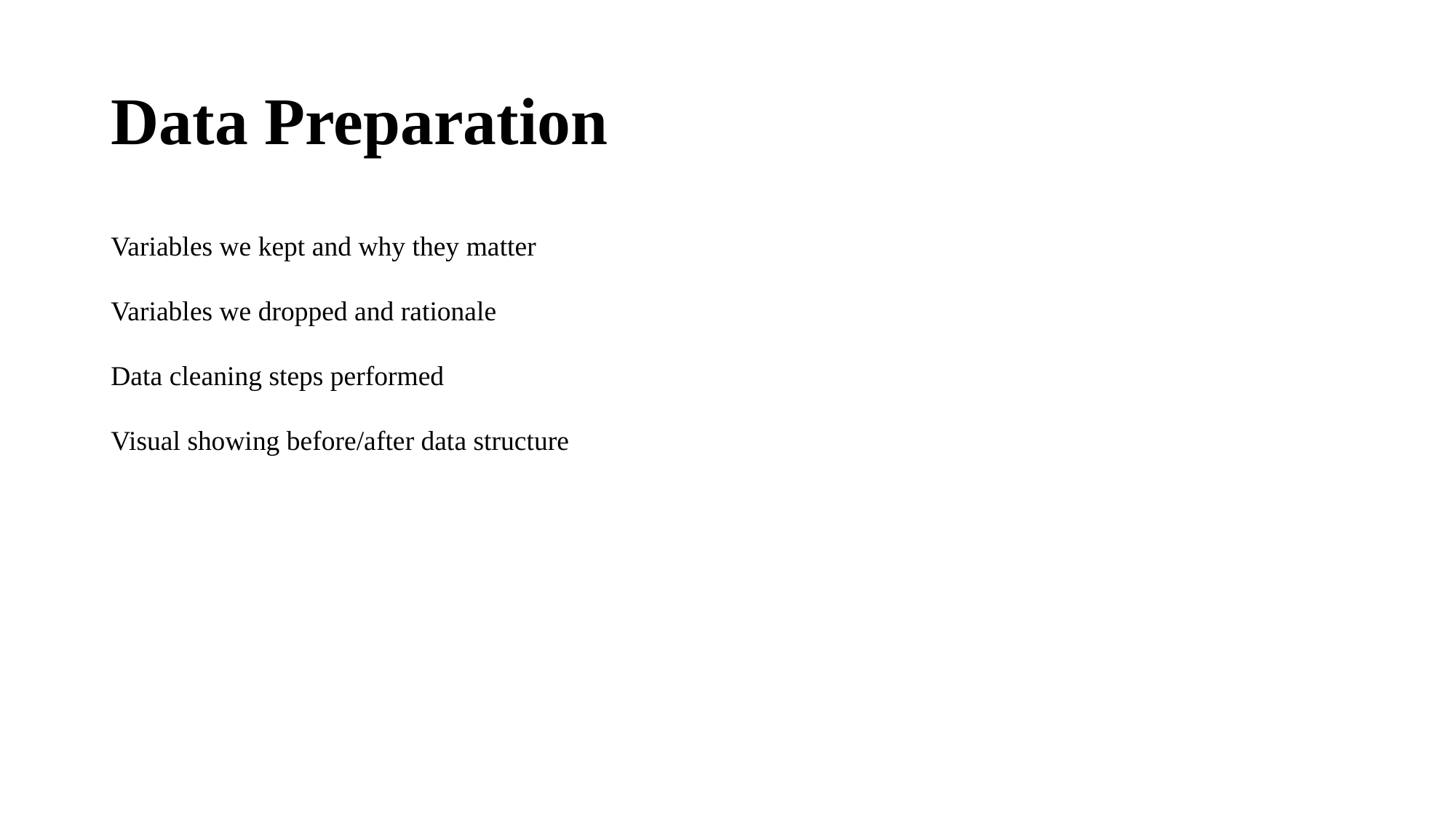

# Data Preparation
Variables we kept and why they matter
Variables we dropped and rationale
Data cleaning steps performed
Visual showing before/after data structure